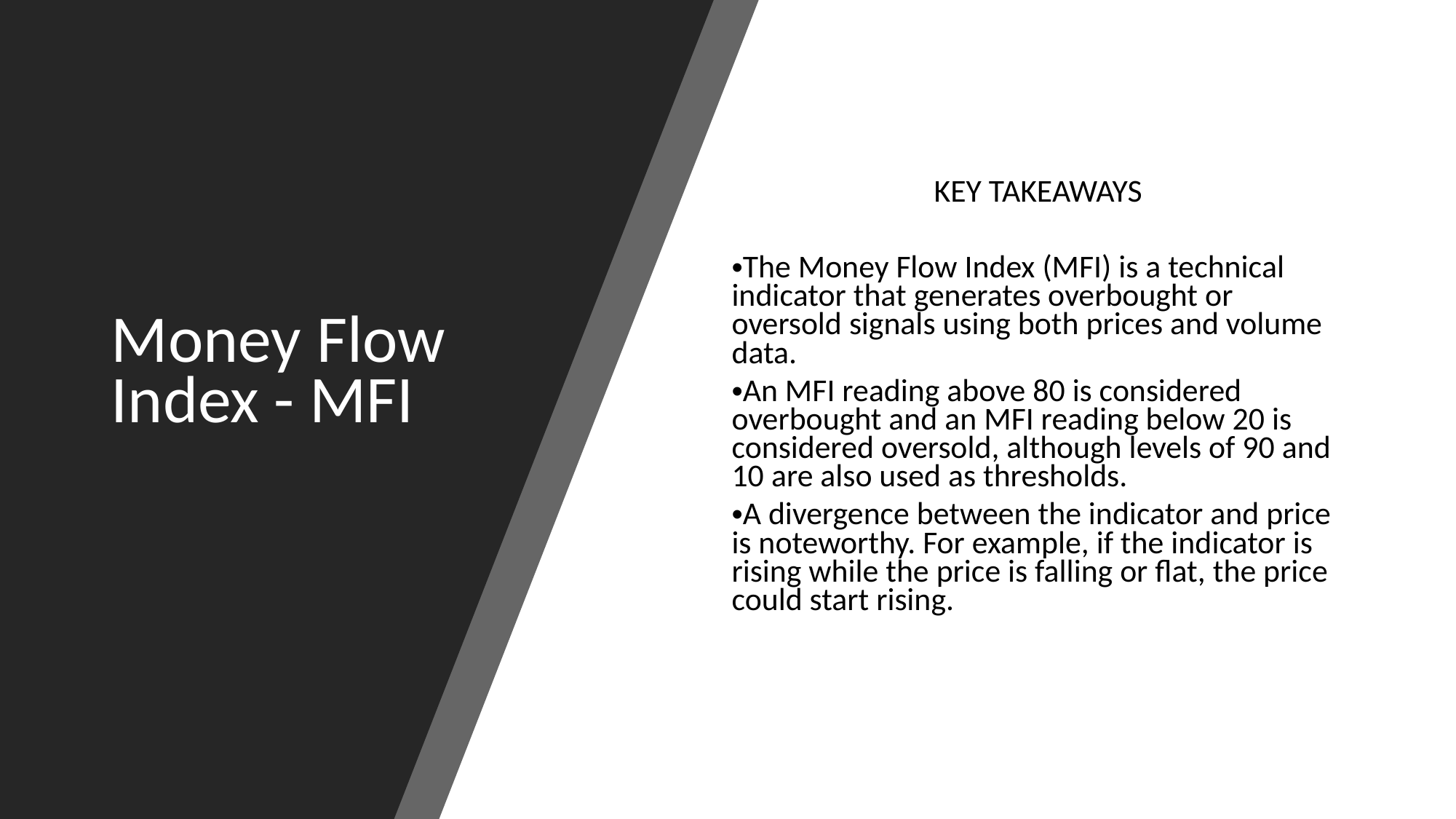

Money Flow Index - MFI
KEY TAKEAWAYS

The Money Flow Index (MFI) is a technical indicator that generates overbought or oversold signals using both prices and volume data.
An MFI reading above 80 is considered overbought and an MFI reading below 20 is considered oversold, although levels of 90 and 10 are also used as thresholds.
A divergence between the indicator and price is noteworthy. For example, if the indicator is rising while the price is falling or flat, the price could start rising.